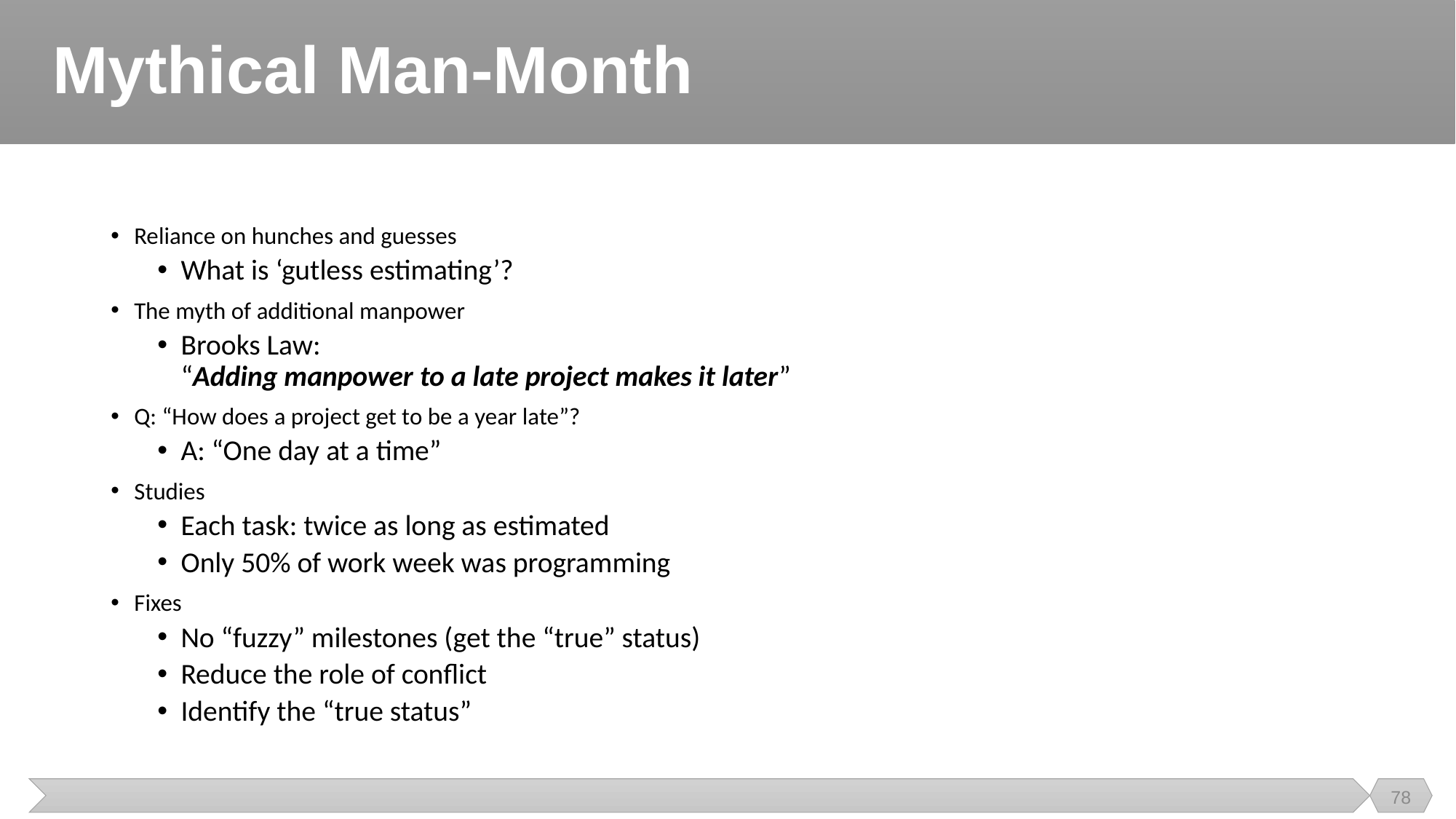

# Mythical Man-Month
Reliance on hunches and guesses
What is ‘gutless estimating’?
The myth of additional manpower
Brooks Law:
“Adding manpower to a late project makes it later”
Q: “How does a project get to be a year late”?
A: “One day at a time”
Studies
Each task: twice as long as estimated
Only 50% of work week was programming
Fixes
No “fuzzy” milestones (get the “true” status)
Reduce the role of conflict
Identify the “true status”
78